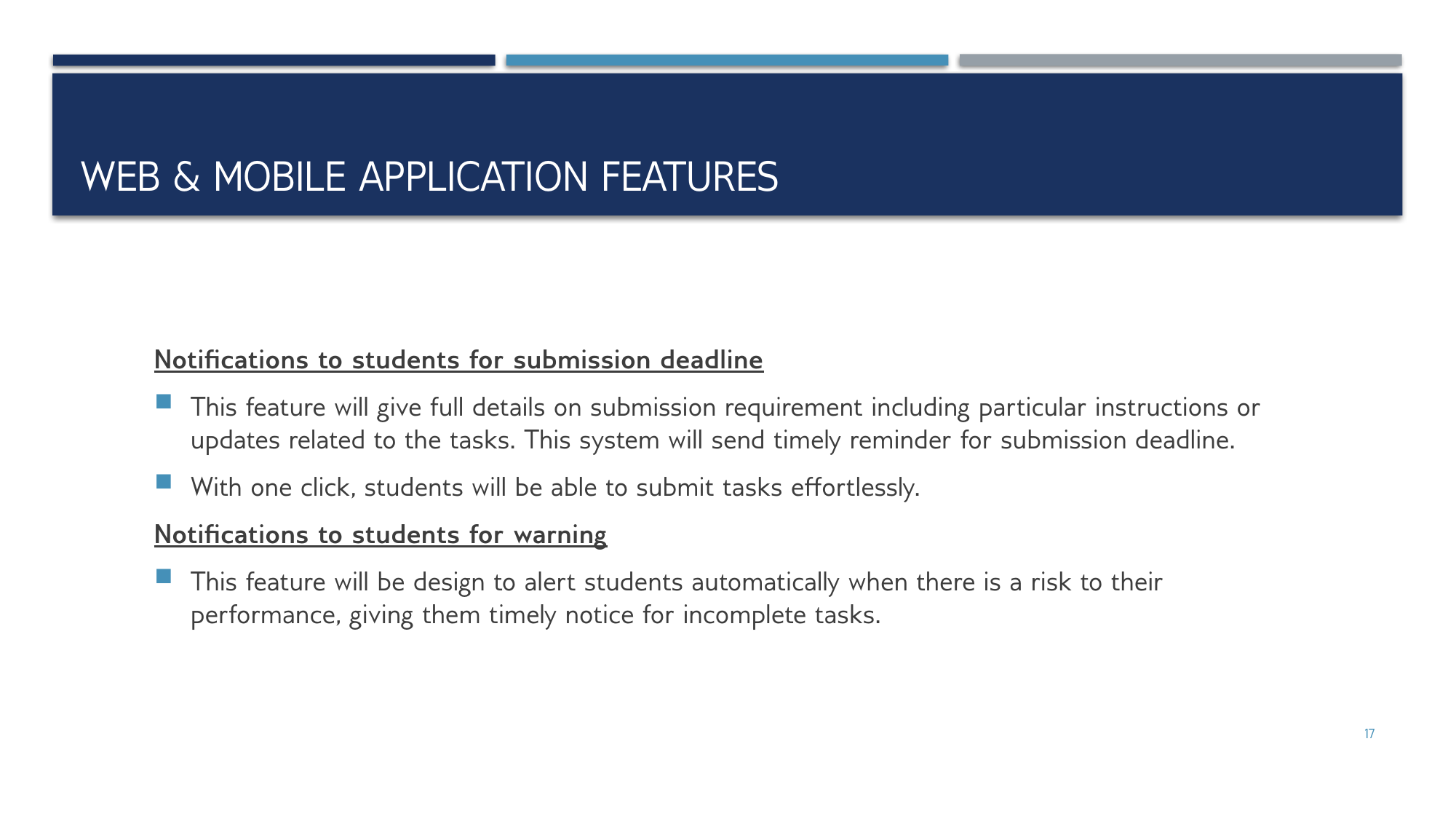

# Web & mobile application Features

Notifications to students for submission deadline
This feature will give full details on submission requirement including particular instructions or updates related to the tasks. This system will send timely reminder for submission deadline.
With one click, students will be able to submit tasks effortlessly.
Notifications to students for warning
This feature will be design to alert students automatically when there is a risk to their performance, giving them timely notice for incomplete tasks.

17